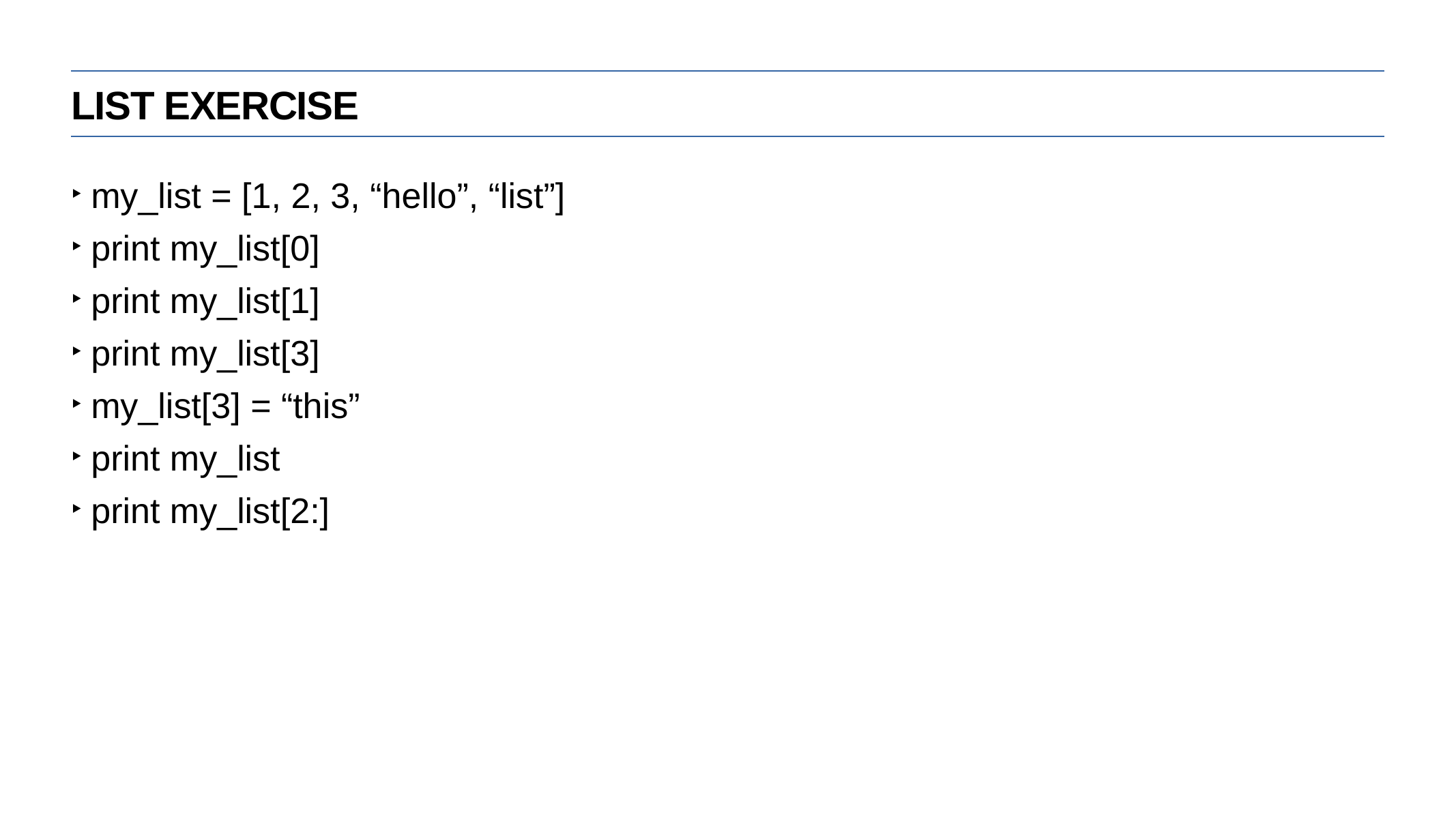

List exercise

my_list = [1, 2, 3, “hello”, “list”]
print my_list[0]
print my_list[1]
print my_list[3]
my_list[3] = “this”
print my_list
print my_list[2:]